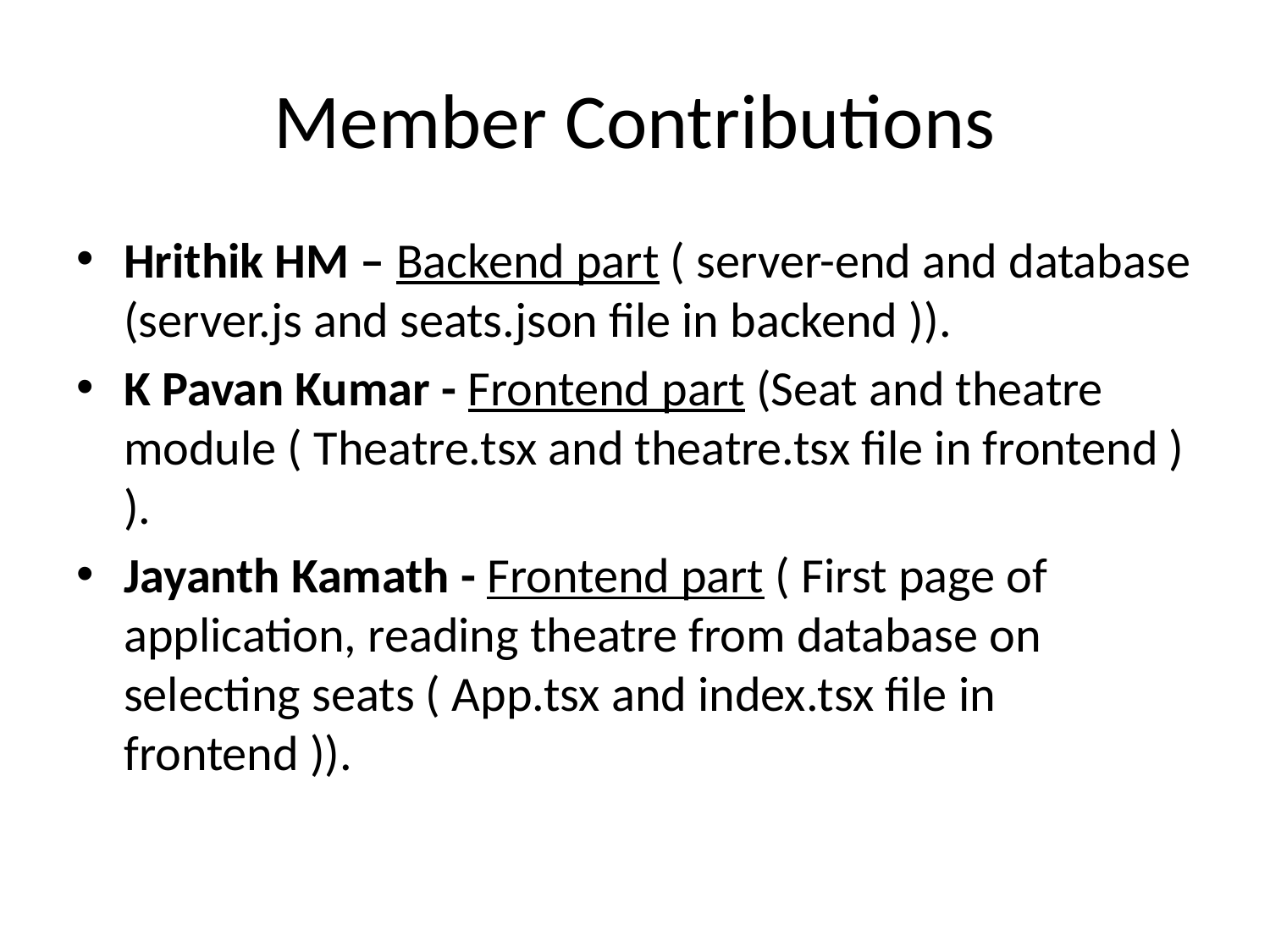

# Member Contributions
Hrithik HM – Backend part ( server-end and database (server.js and seats.json file in backend )).
K Pavan Kumar - Frontend part (Seat and theatre module ( Theatre.tsx and theatre.tsx file in frontend ) ).
Jayanth Kamath - Frontend part ( First page of application, reading theatre from database on selecting seats ( App.tsx and index.tsx file in frontend )).